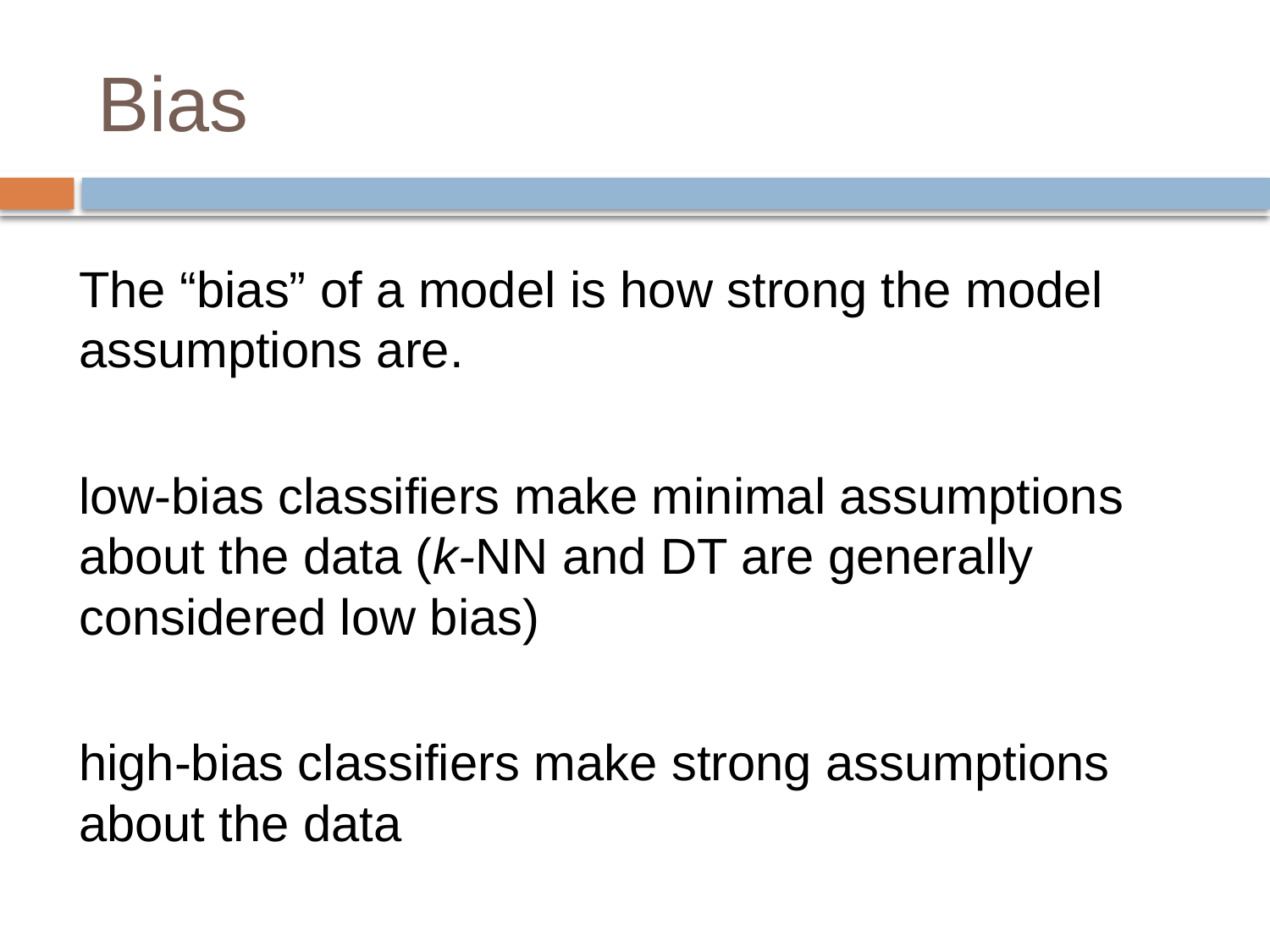

# Bias
The “bias” of a model is how strong the model assumptions are.

low-bias classifiers make minimal assumptions about the data (k-NN and DT are generally considered low bias)

high-bias classifiers make strong assumptions about the data